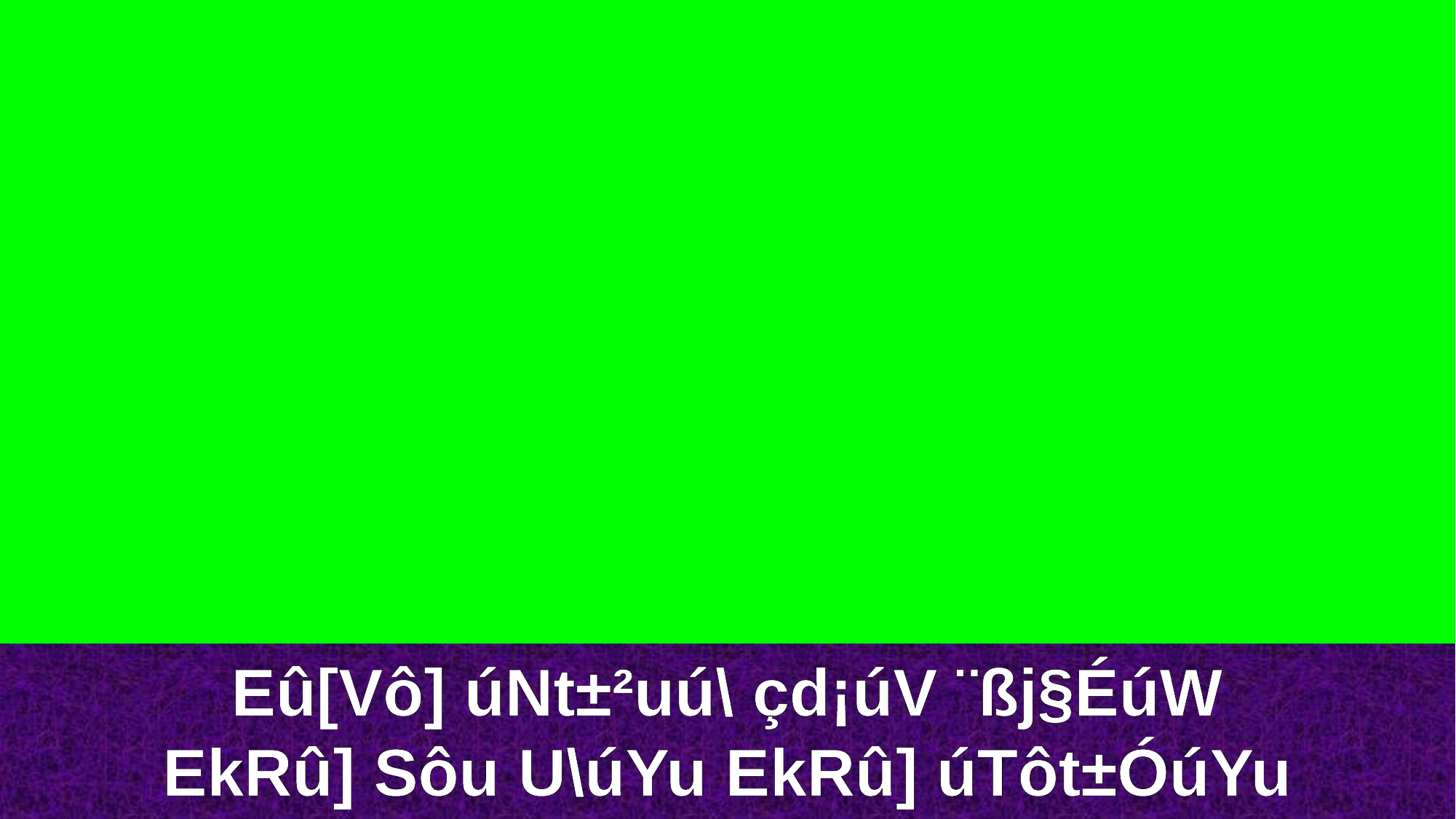

Eû[Vô] úNt±²uú\ çd¡úV ¨ßj§ÉúW
EkRû] Sôu U\úYu EkRû] úTôt±ÓúYu